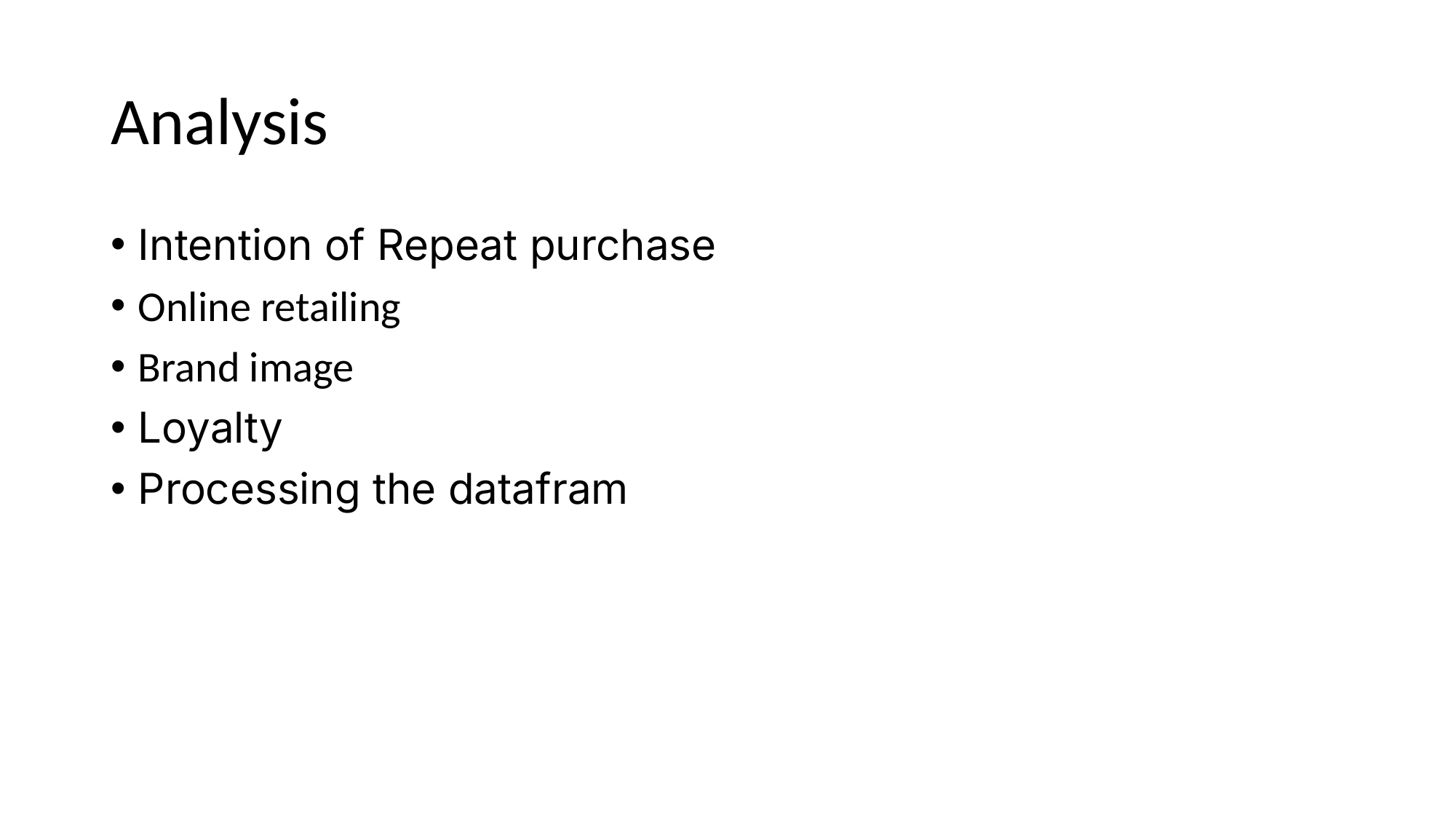

# Analysis
Intention of Repeat purchase
Online retailing
Brand image
Loyalty
Processing the datafram